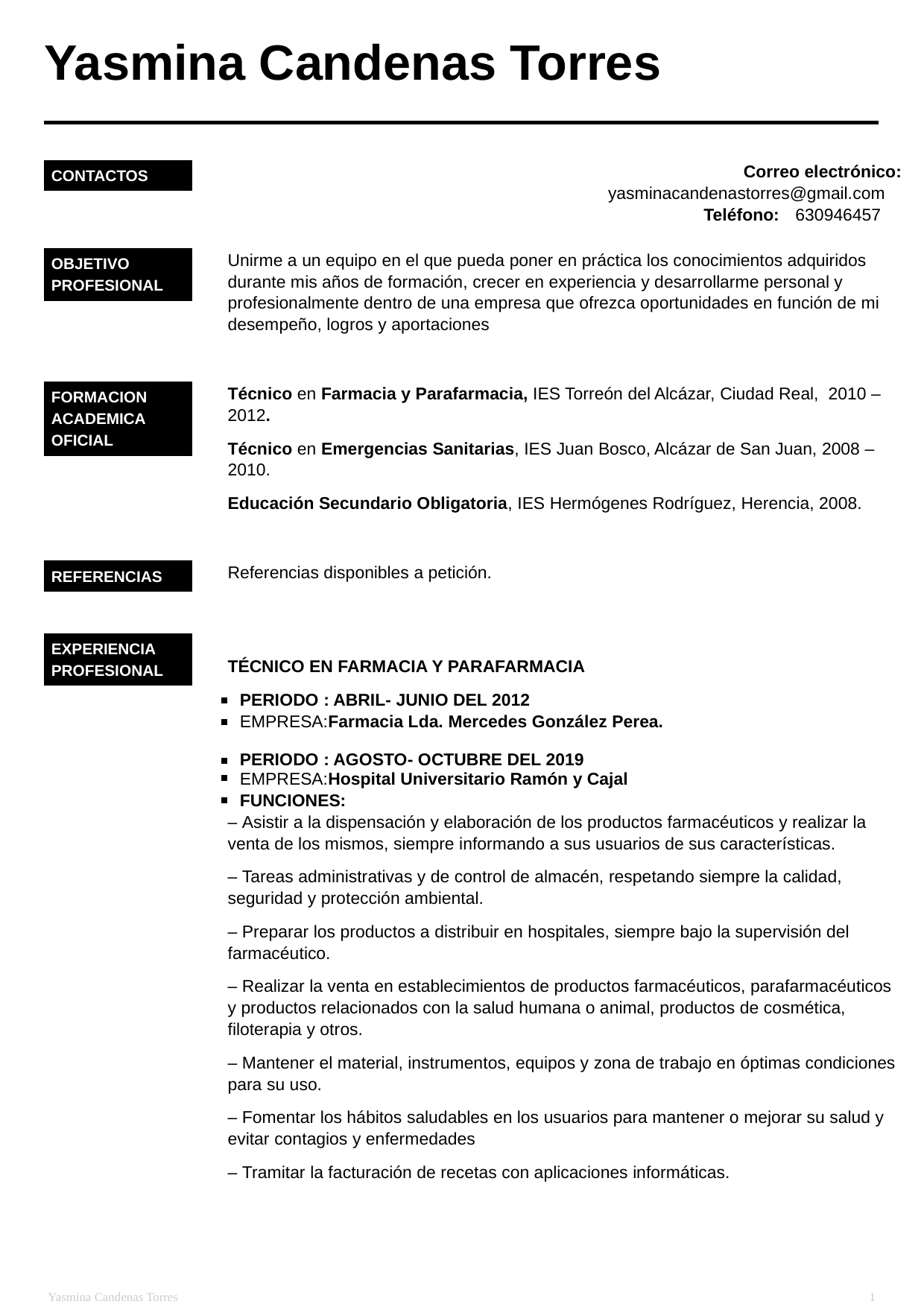

Yasmina Candenas Torres

Correo electrónico:
CONTACTOS
yasminacandenastorres@gmail.com
Teléfono:
 630946457

Unirme a un equipo en el que pueda poner en práctica los conocimientos adquiridos
OBJETIVO
durante mis años de formación, crecer en experiencia y desarrollarme personal y
PROFESIONAL
profesionalmente dentro de una empresa que ofrezca oportunidades en función de mi
desempeño, logros y aportaciones

Técnico en Farmacia y Parafarmacia, IES Torreón del Alcázar, Ciudad Real,  2010 –
FORMACION
2012.
ACADEMICA
OFICIAL
Técnico en Emergencias Sanitarias, IES Juan Bosco, Alcázar de San Juan, 2008 –
2010.
Educación Secundario Obligatoria, IES Hermógenes Rodríguez, Herencia, 2008.

Referencias disponibles a petición.
REFERENCIAS

EXPERIENCIA
TÉCNICO EN FARMACIA Y PARAFARMACIA
PROFESIONAL
PERIODO : ABRIL- JUNIO DEL 2012

EMPRESA:Farmacia Lda. Mercedes González Perea.

PERIODO : AGOSTO- OCTUBRE DEL 2019
EMPRESA:Hospital Universitario Ramón y Cajal

FUNCIONES:

– Asistir a la dispensación y elaboración de los productos farmacéuticos y realizar la
venta de los mismos, siempre informando a sus usuarios de sus características.
– Tareas administrativas y de control de almacén, respetando siempre la calidad,
seguridad y protección ambiental.
– Preparar los productos a distribuir en hospitales, siempre bajo la supervisión del
farmacéutico.
– Realizar la venta en establecimientos de productos farmacéuticos, parafarmacéuticos
y productos relacionados con la salud humana o animal, productos de cosmética,
filoterapia y otros.
– Mantener el material, instrumentos, equipos y zona de trabajo en óptimas condiciones
para su uso.
– Fomentar los hábitos saludables en los usuarios para mantener o mejorar su salud y
evitar contagios y enfermedades
– Tramitar la facturación de recetas con aplicaciones informáticas.

Yasmina Candenas Torres
1